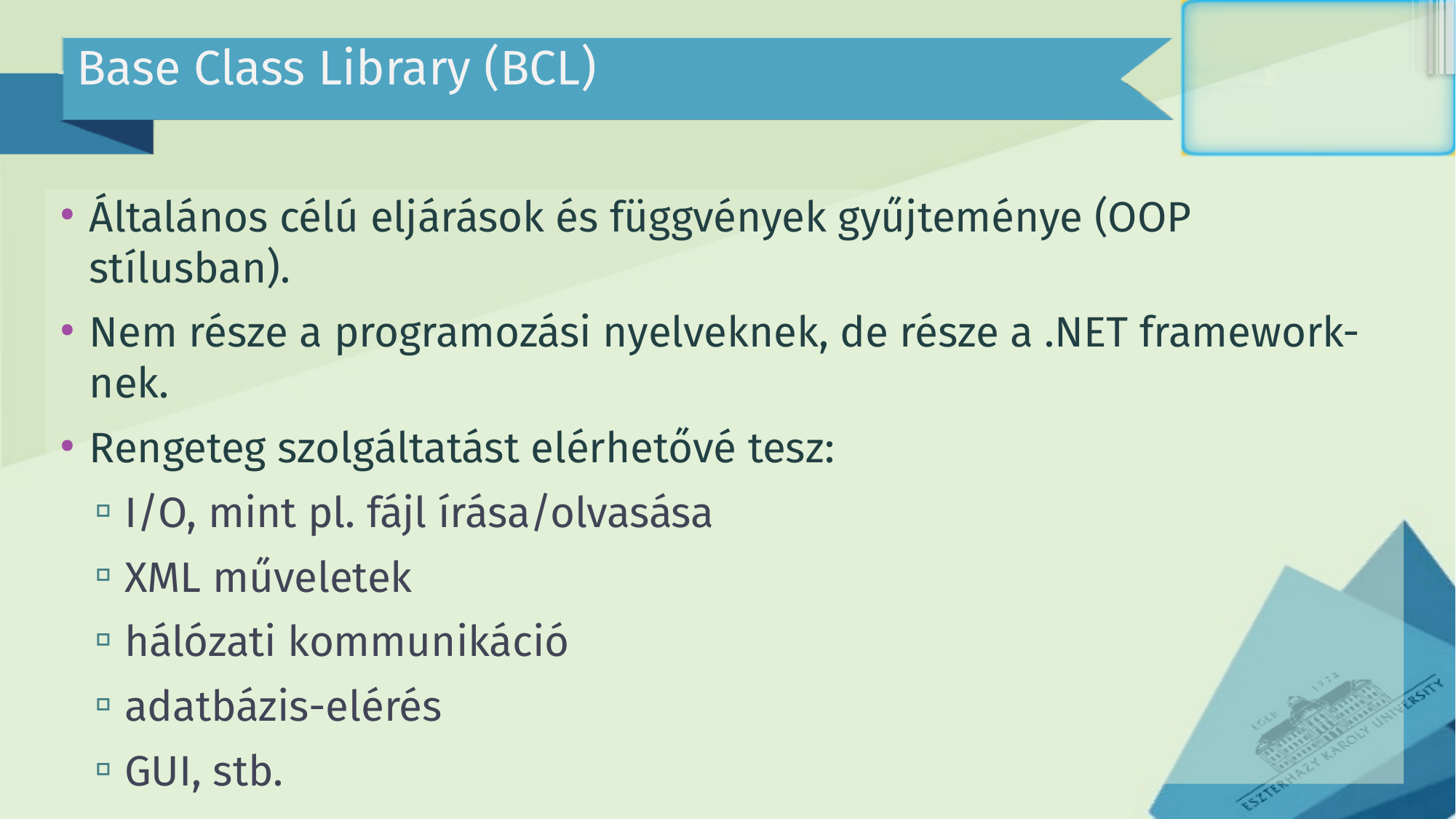

# Base Class Library (BCL)
Általános célú eljárások és függvények gyűjteménye (OOP stílusban).
Nem része a programozási nyelveknek, de része a .NET framework-nek.
Rengeteg szolgáltatást elérhetővé tesz:
I/O, mint pl. fájl írása/olvasása
XML műveletek
hálózati kommunikáció
adatbázis-elérés
GUI, stb.